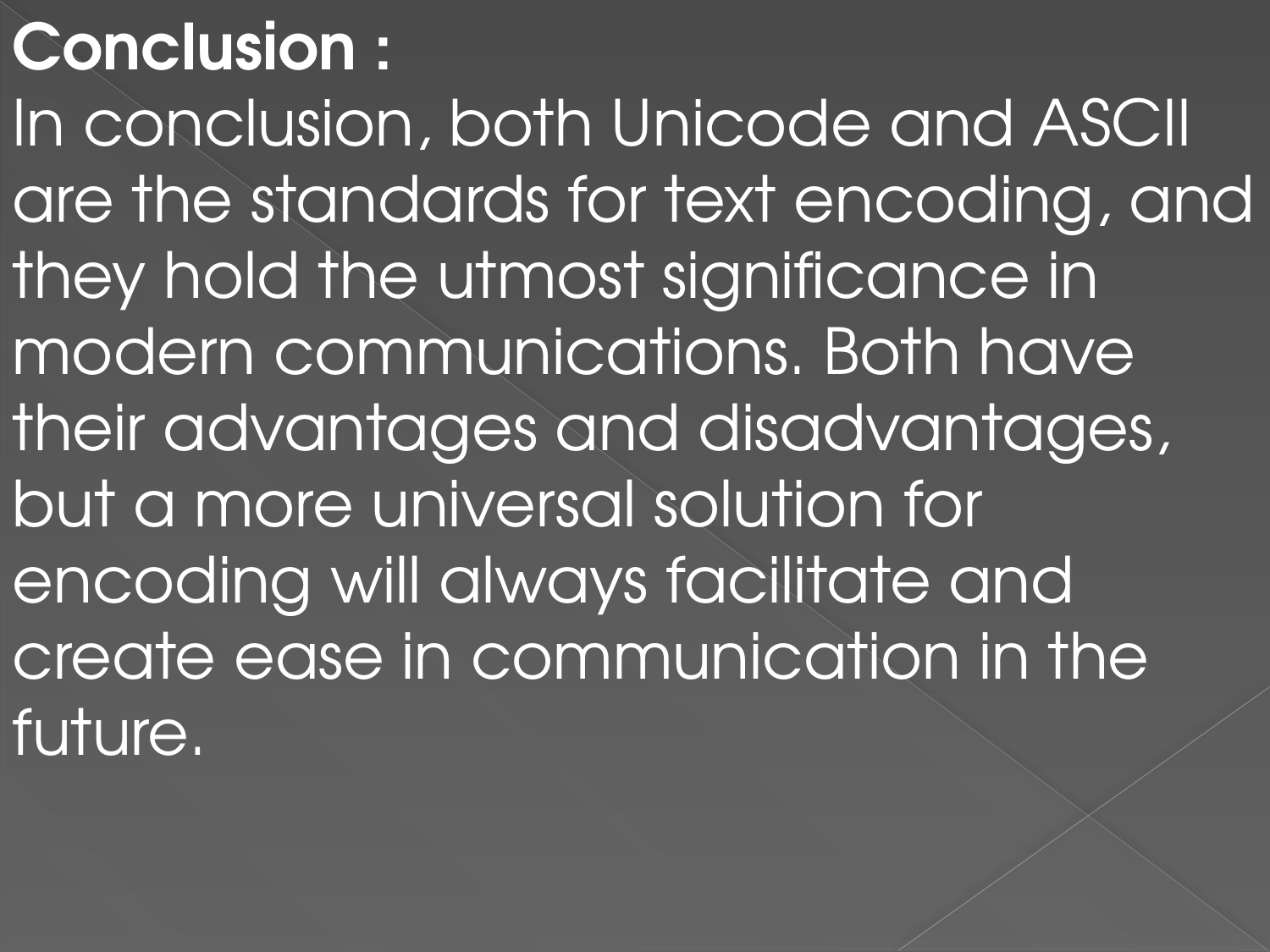

Conclusion :
In conclusion, both Unicode and ASCII are the standards for text encoding, and they hold the utmost significance in modern communications. Both have their advantages and disadvantages, but a more universal solution for encoding will always facilitate and create ease in communication in the future.